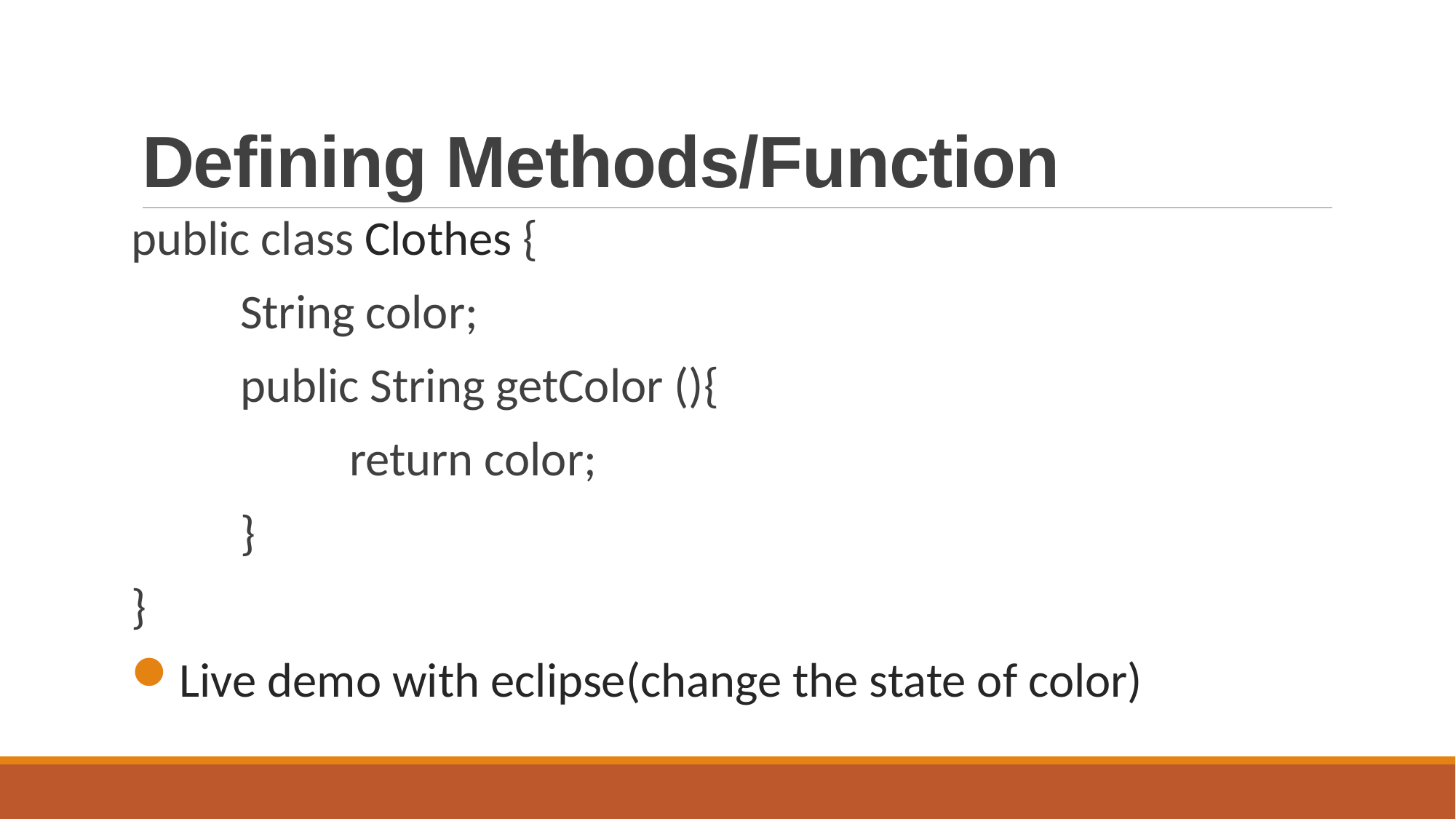

# Defining Methods/Function
public class Clothes {
	String color;
	public String getColor (){
		return color;
	}
}
Live demo with eclipse(change the state of color)